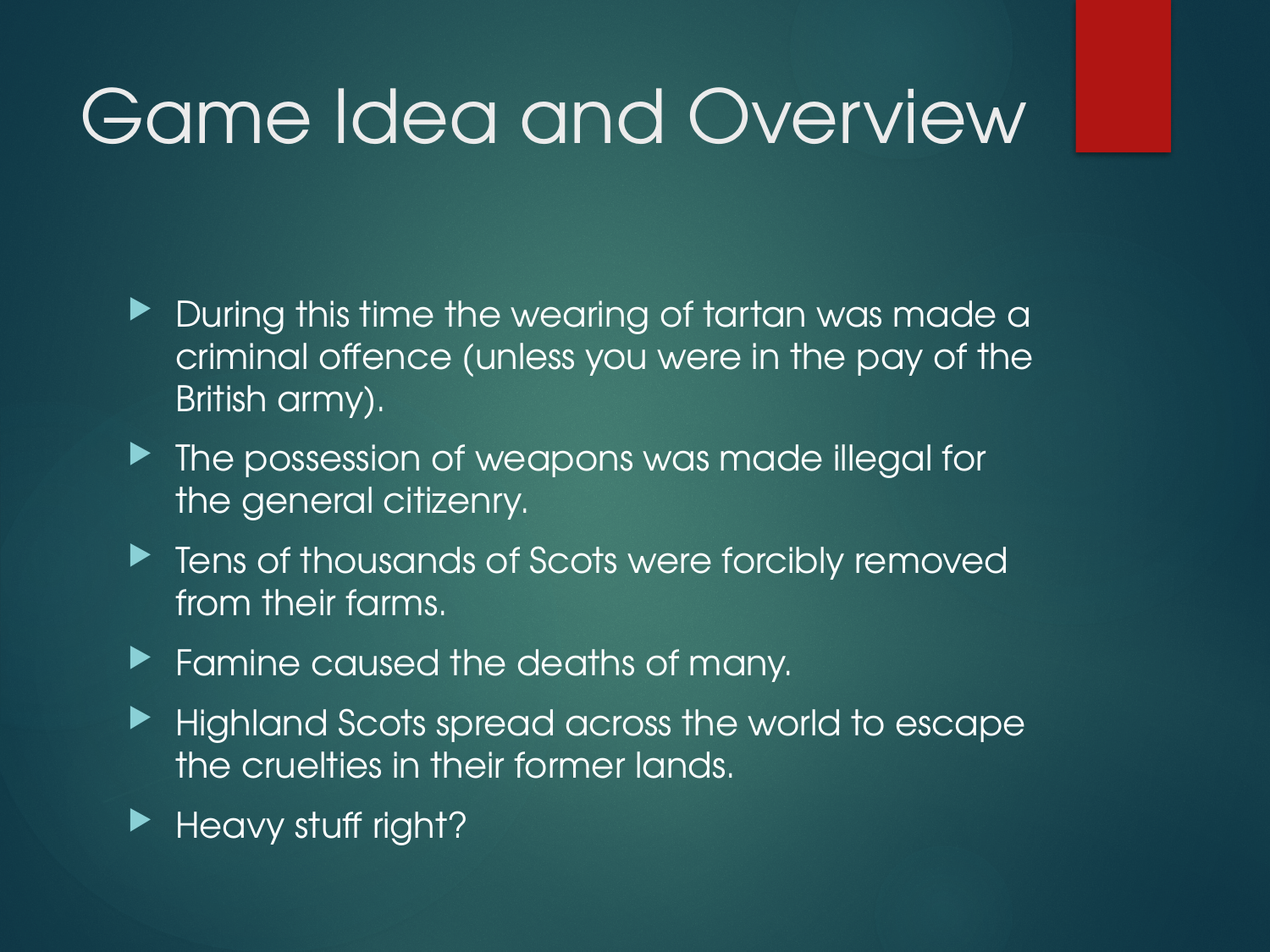

# Game Idea and Overview
During this time the wearing of tartan was made a criminal offence (unless you were in the pay of the British army).
The possession of weapons was made illegal for the general citizenry.
Tens of thousands of Scots were forcibly removed from their farms.
Famine caused the deaths of many.
Highland Scots spread across the world to escape the cruelties in their former lands.
Heavy stuff right?